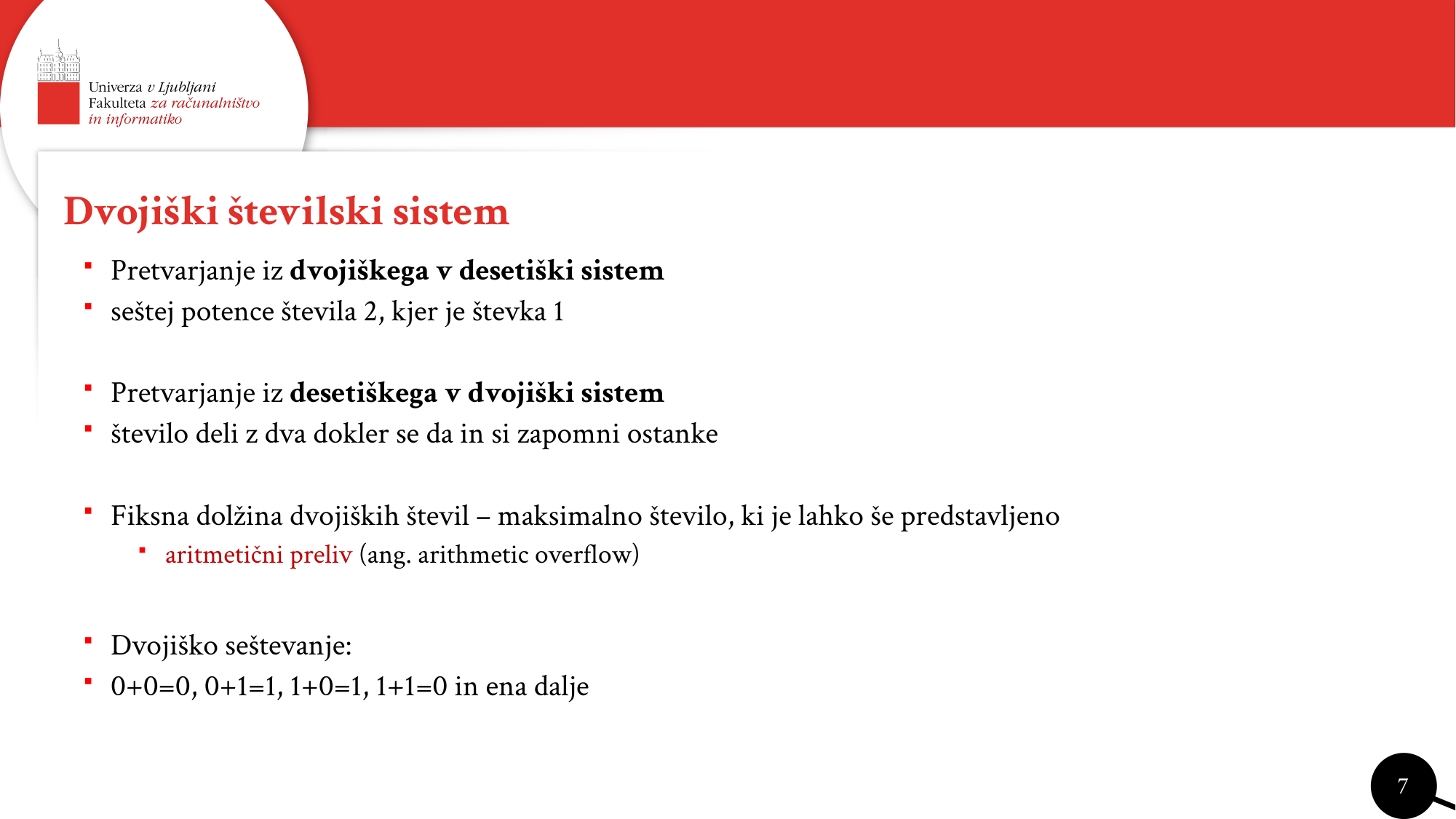

# Dvojiški številski sistem
Pretvarjanje iz dvojiškega v desetiški sistem
seštej potence števila 2, kjer je števka 1

Pretvarjanje iz desetiškega v dvojiški sistem
število deli z dva dokler se da in si zapomni ostanke

Fiksna dolžina dvojiških števil – maksimalno število, ki je lahko še predstavljeno
aritmetični preliv (ang. arithmetic overflow)

Dvojiško seštevanje:
0+0=0, 0+1=1, 1+0=1, 1+1=0 in ena dalje
7